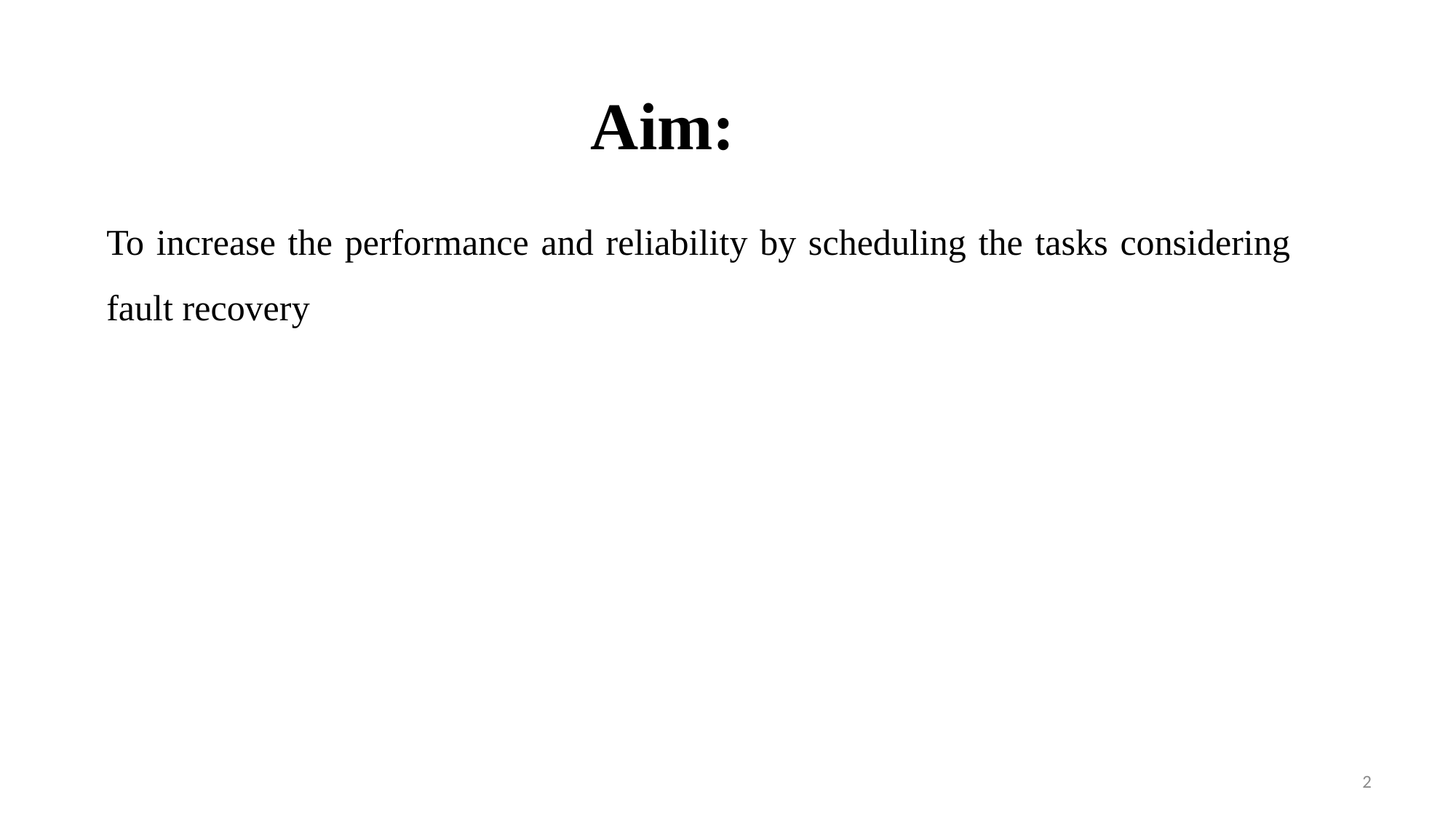

# Aim:
	To increase the performance and reliability by scheduling the tasks considering  fault recovery
2